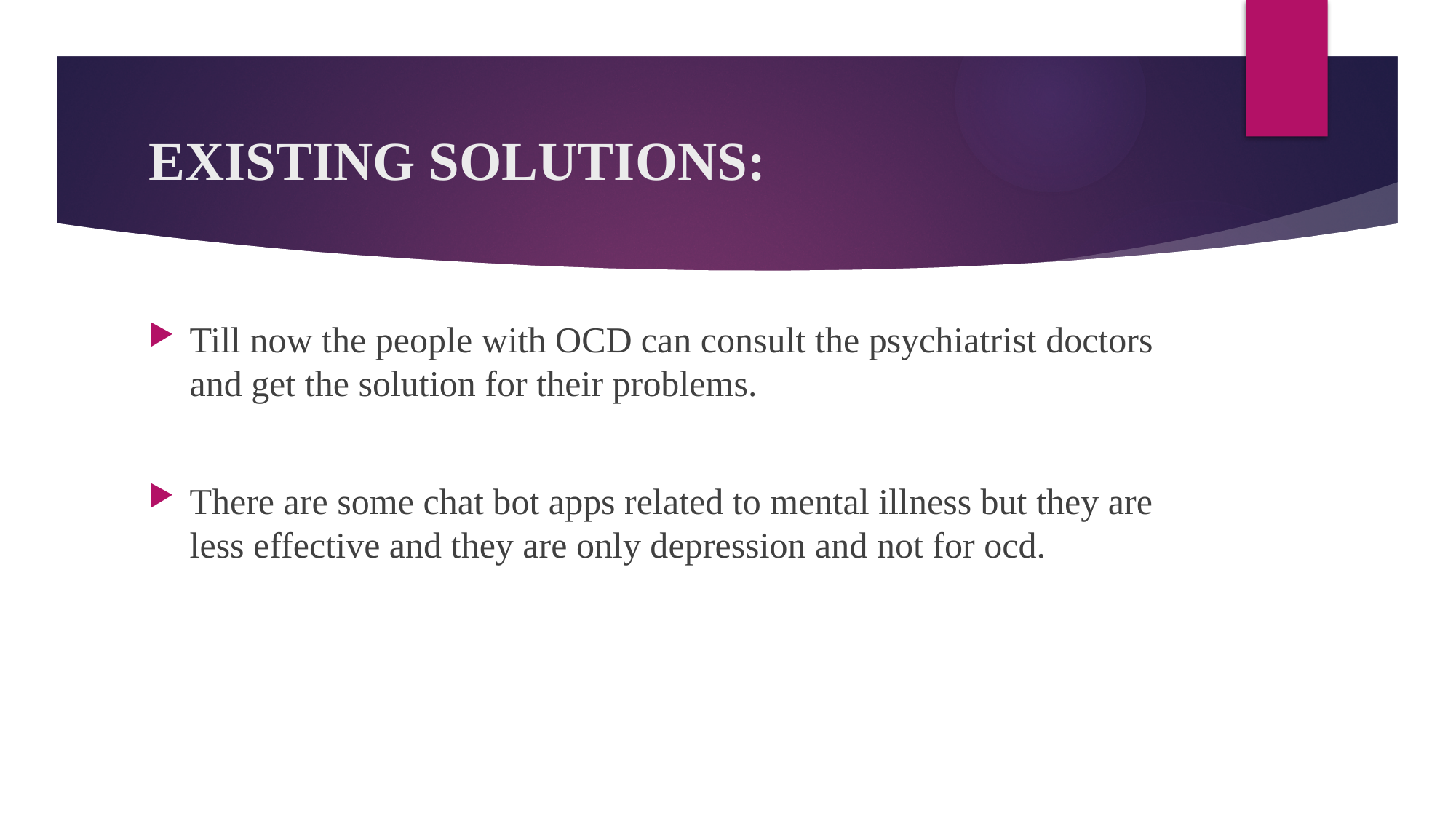

# EXISTING SOLUTIONS:
Till now the people with OCD can consult the psychiatrist doctors and get the solution for their problems.

There are some chat bot apps related to mental illness but they are less effective and they are only depression and not for ocd.